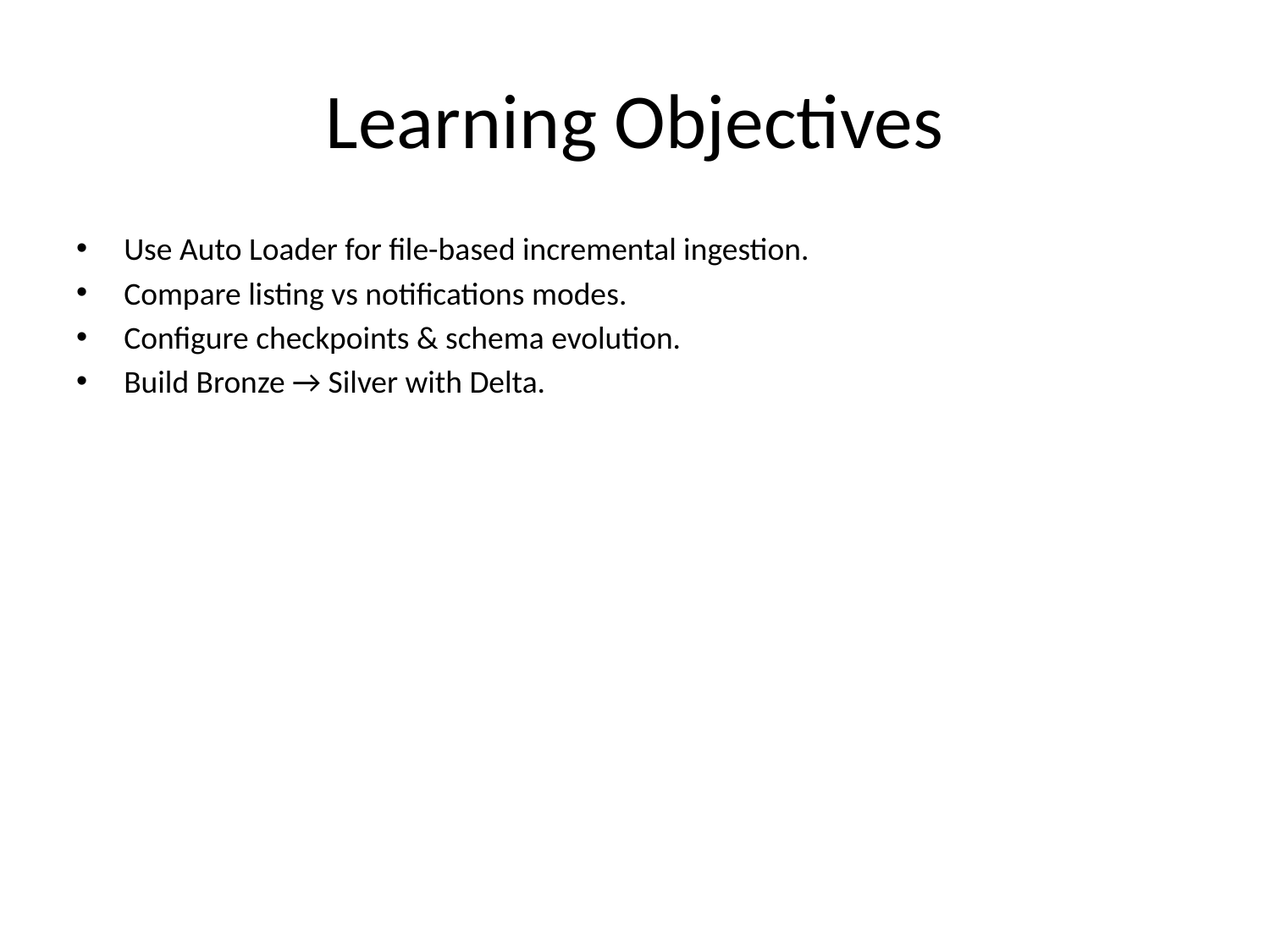

# Learning Objectives
Use Auto Loader for file-based incremental ingestion.
Compare listing vs notifications modes.
Configure checkpoints & schema evolution.
Build Bronze → Silver with Delta.